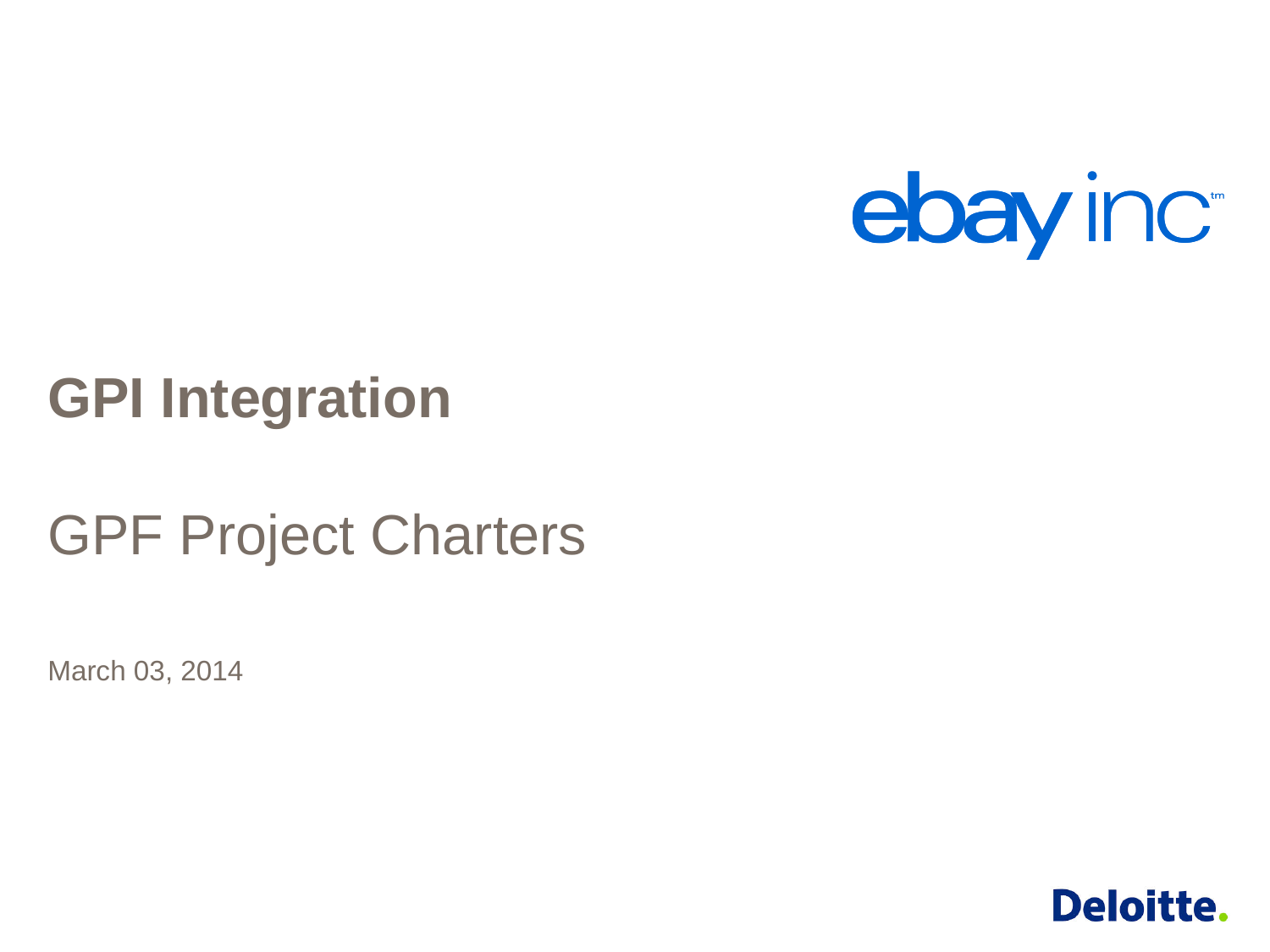

# GPI Integration GPF Project Charters
March 03, 2014